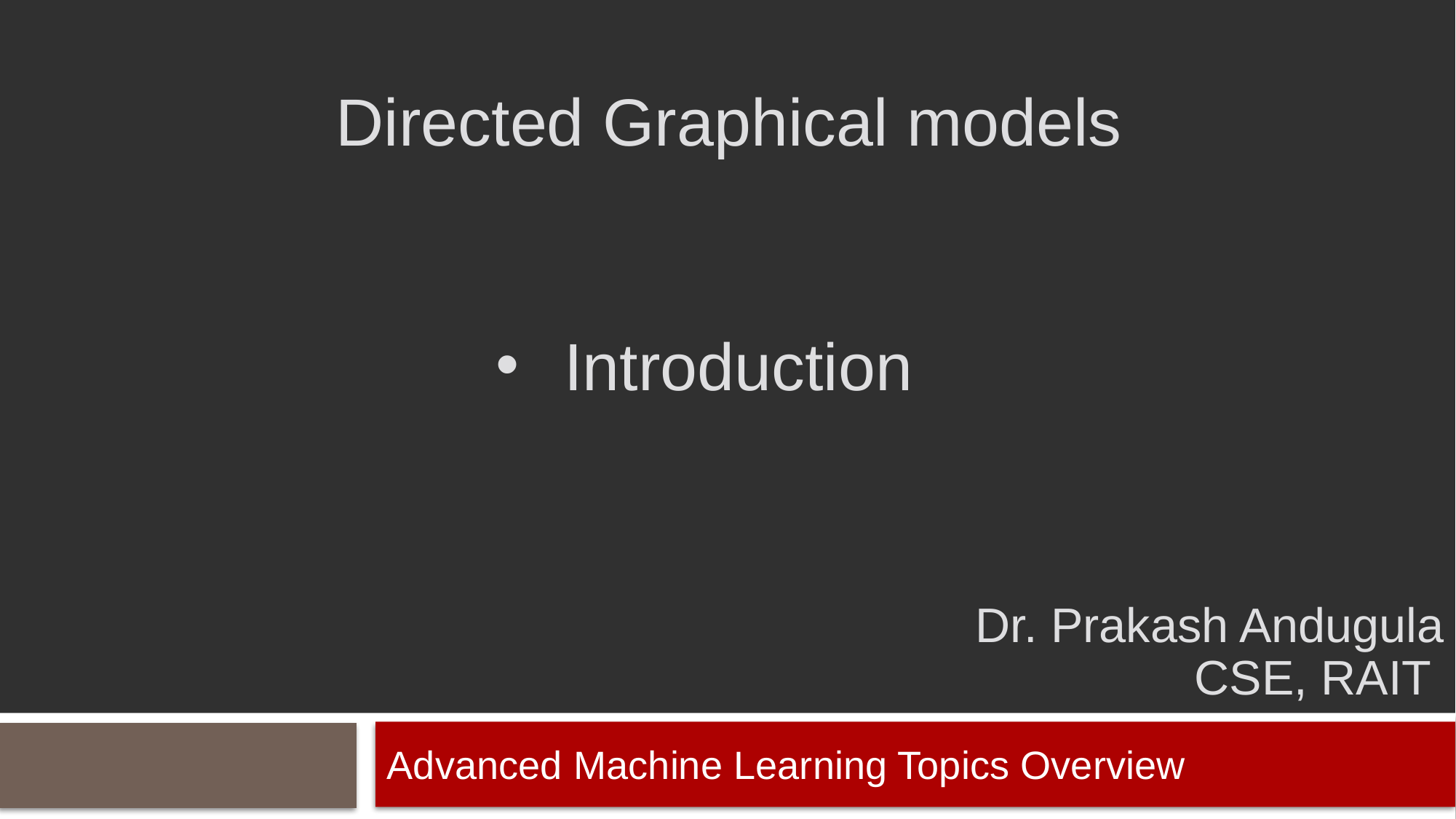

Directed Graphical models
Introduction
Dr. Prakash Andugula
CSE, RAIT
Advanced Machine Learning Topics Overview